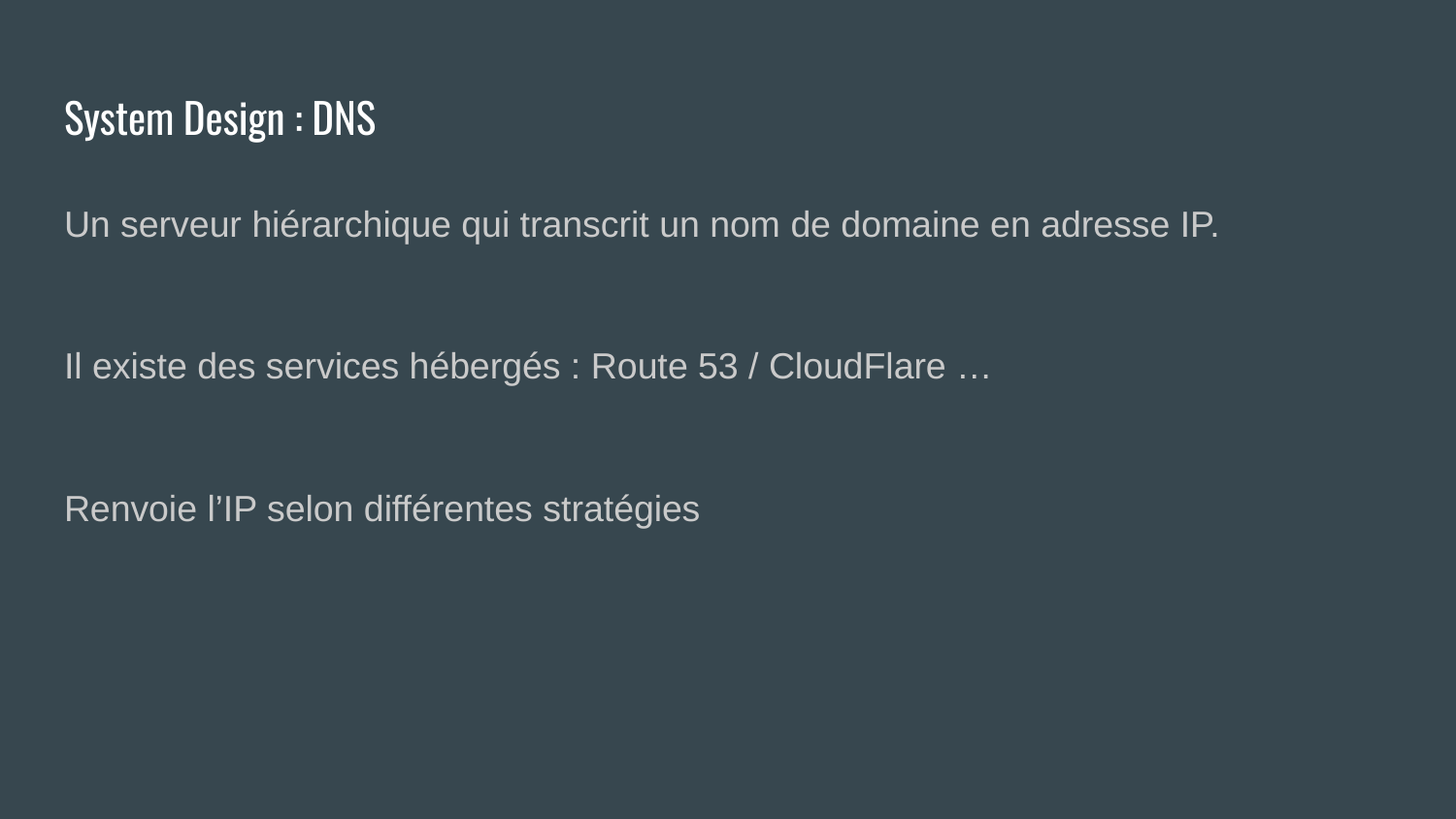

# System Design : DNS

Un serveur hiérarchique qui transcrit un nom de domaine en adresse IP.

Il existe des services hébergés : Route 53 / CloudFlare …

Renvoie l’IP selon différentes stratégies